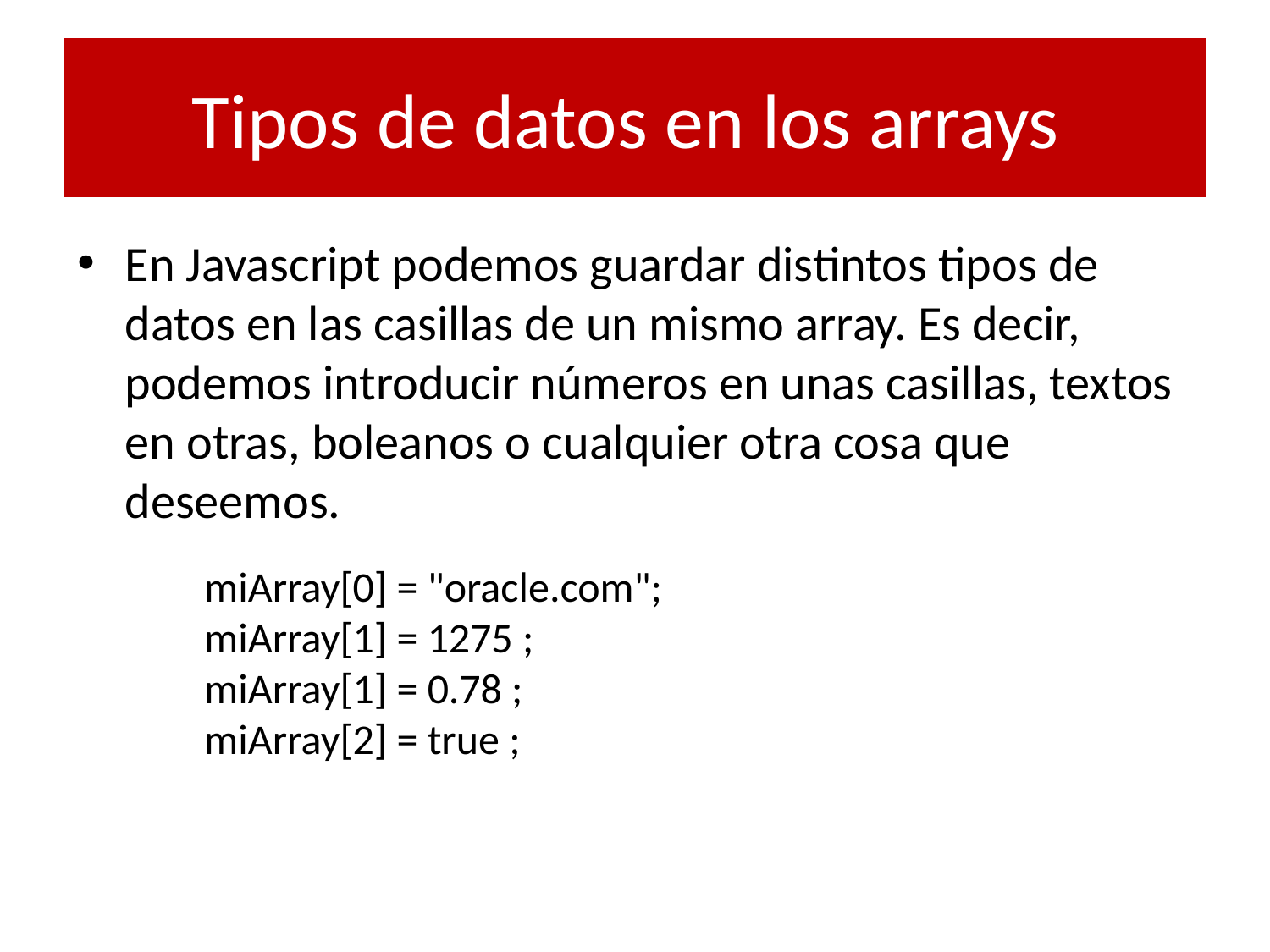

# Tipos de datos en los arrays
En Javascript podemos guardar distintos tipos de datos en las casillas de un mismo array. Es decir, podemos introducir números en unas casillas, textos en otras, boleanos o cualquier otra cosa que deseemos.
miArray[0] = "oracle.com";
miArray[1] = 1275 ;
miArray[1] = 0.78 ;
miArray[2] = true ;